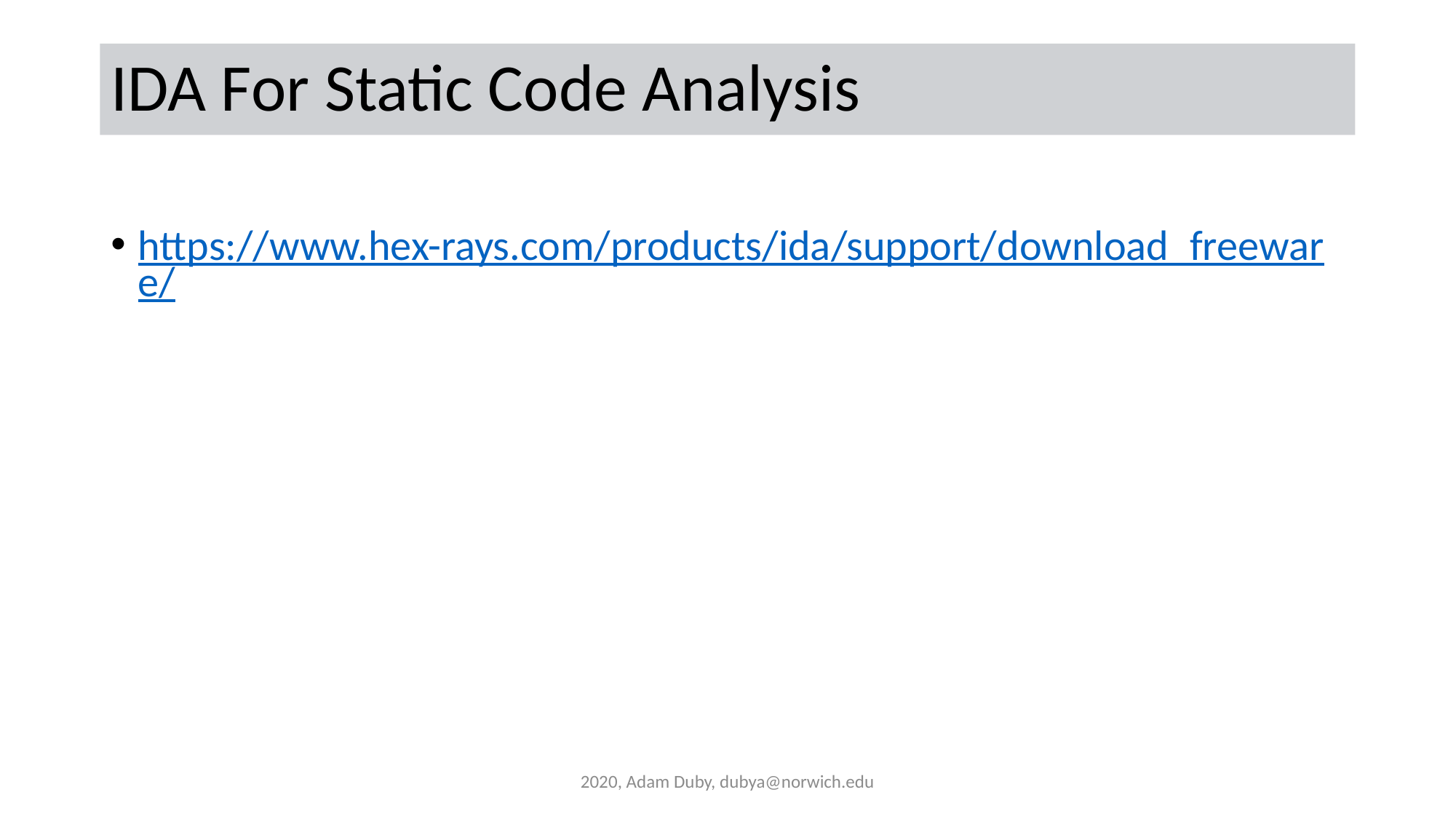

# IDA For Static Code Analysis
https://www.hex-rays.com/products/ida/support/download_freeware/
2020, Adam Duby, dubya@norwich.edu